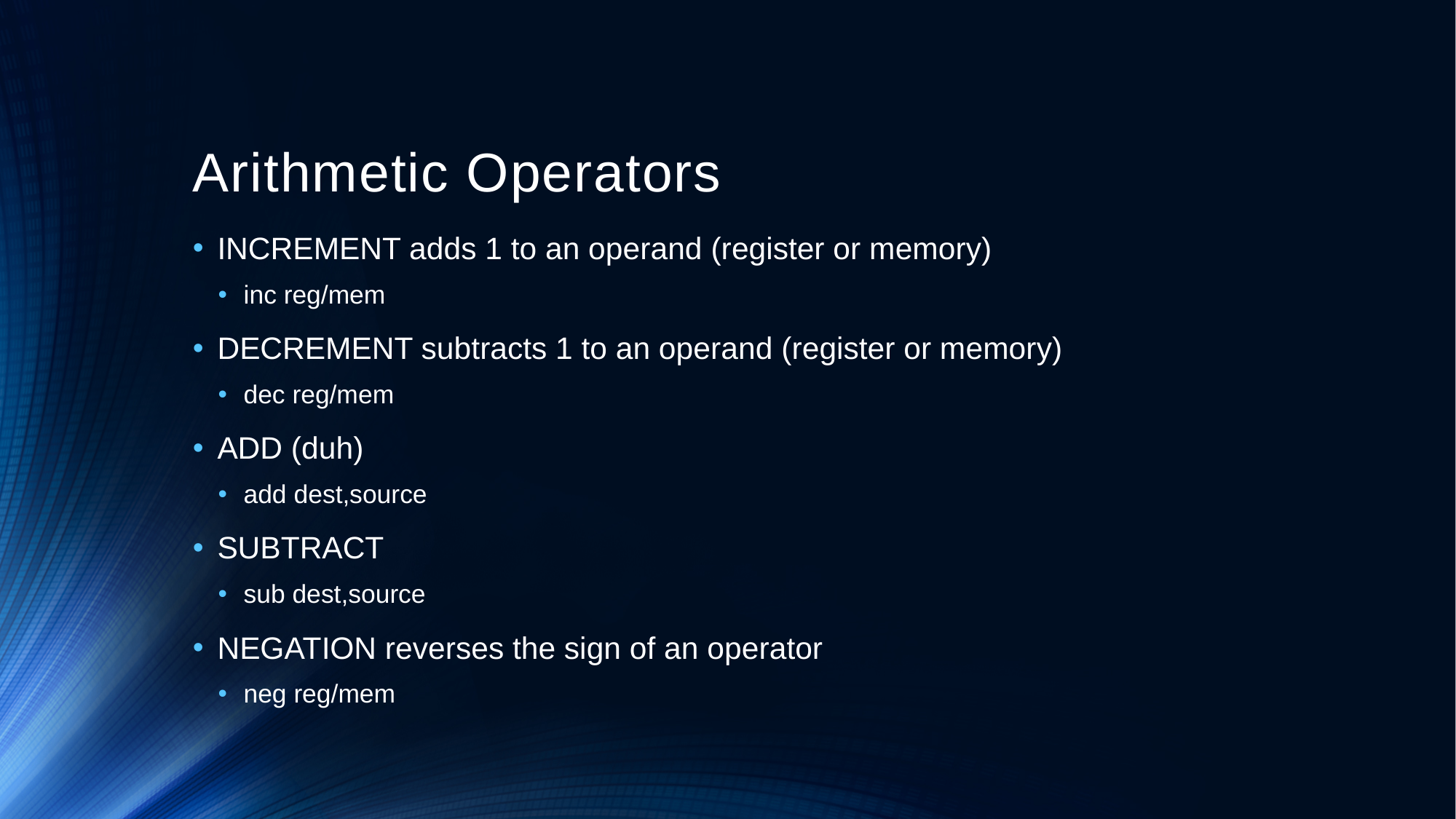

# Arithmetic Operators
INCREMENT adds 1 to an operand (register or memory)
inc reg/mem
DECREMENT subtracts 1 to an operand (register or memory)
dec reg/mem
ADD (duh)
add dest,source
SUBTRACT
sub dest,source
NEGATION reverses the sign of an operator
neg reg/mem